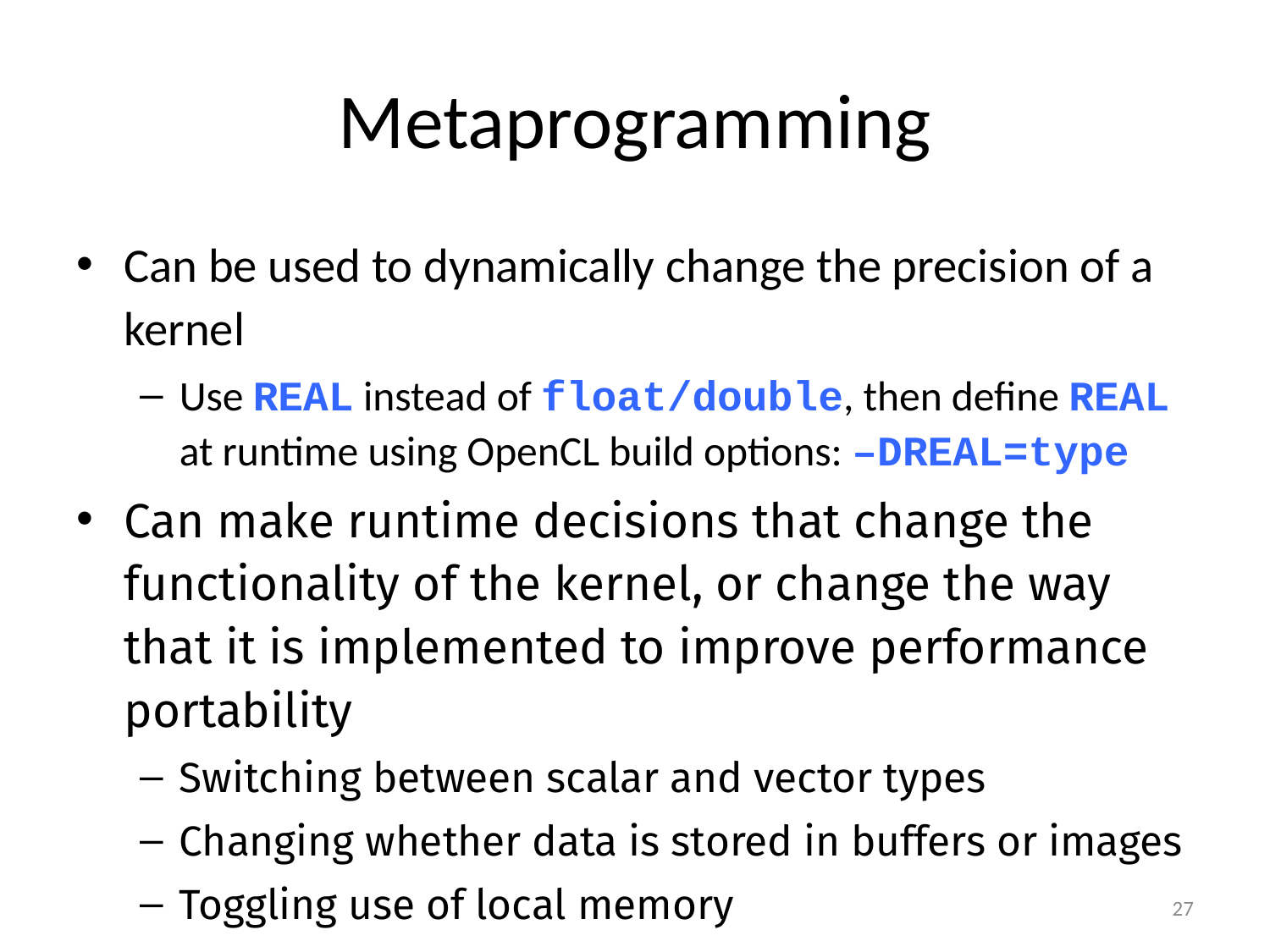

# Metaprogramming
Can be used to dynamically change the precision of a kernel
Use REAL instead of float/double, then define REAL at runtime using OpenCL build options: –DREAL=type
Can make runtime decisions that change the functionality of the kernel, or change the way that it is implemented to improve performance portability
Switching between scalar and vector types
Changing whether data is stored in buffers or images
Toggling use of local memory
27